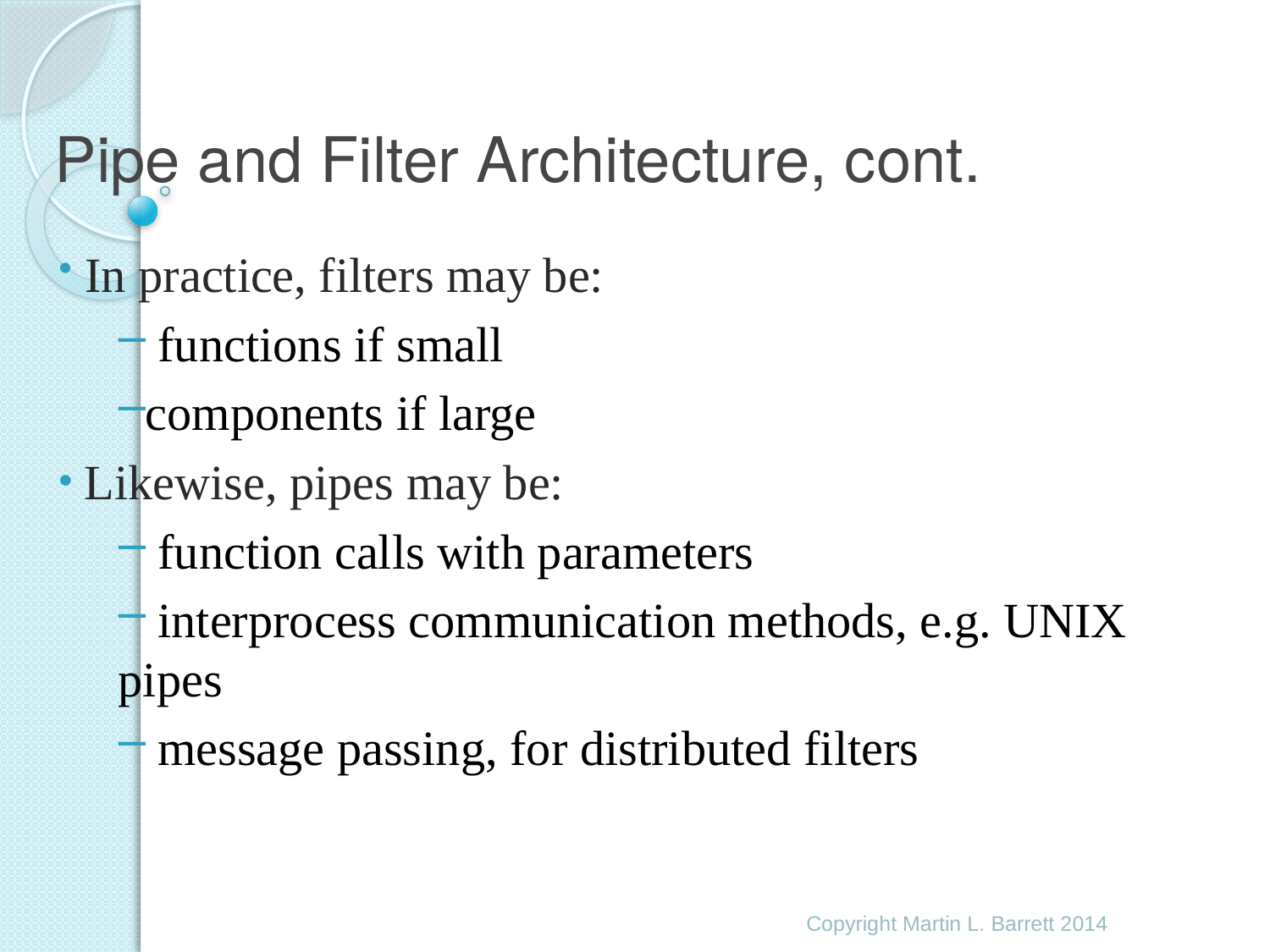

# Pipe and Filter Architecture, cont.
 In practice, filters may be:
 functions if small
components if large
 Likewise, pipes may be:
 function calls with parameters
 interprocess communication methods, e.g. UNIX pipes
 message passing, for distributed filters

Copyright Martin L. Barrett 2014